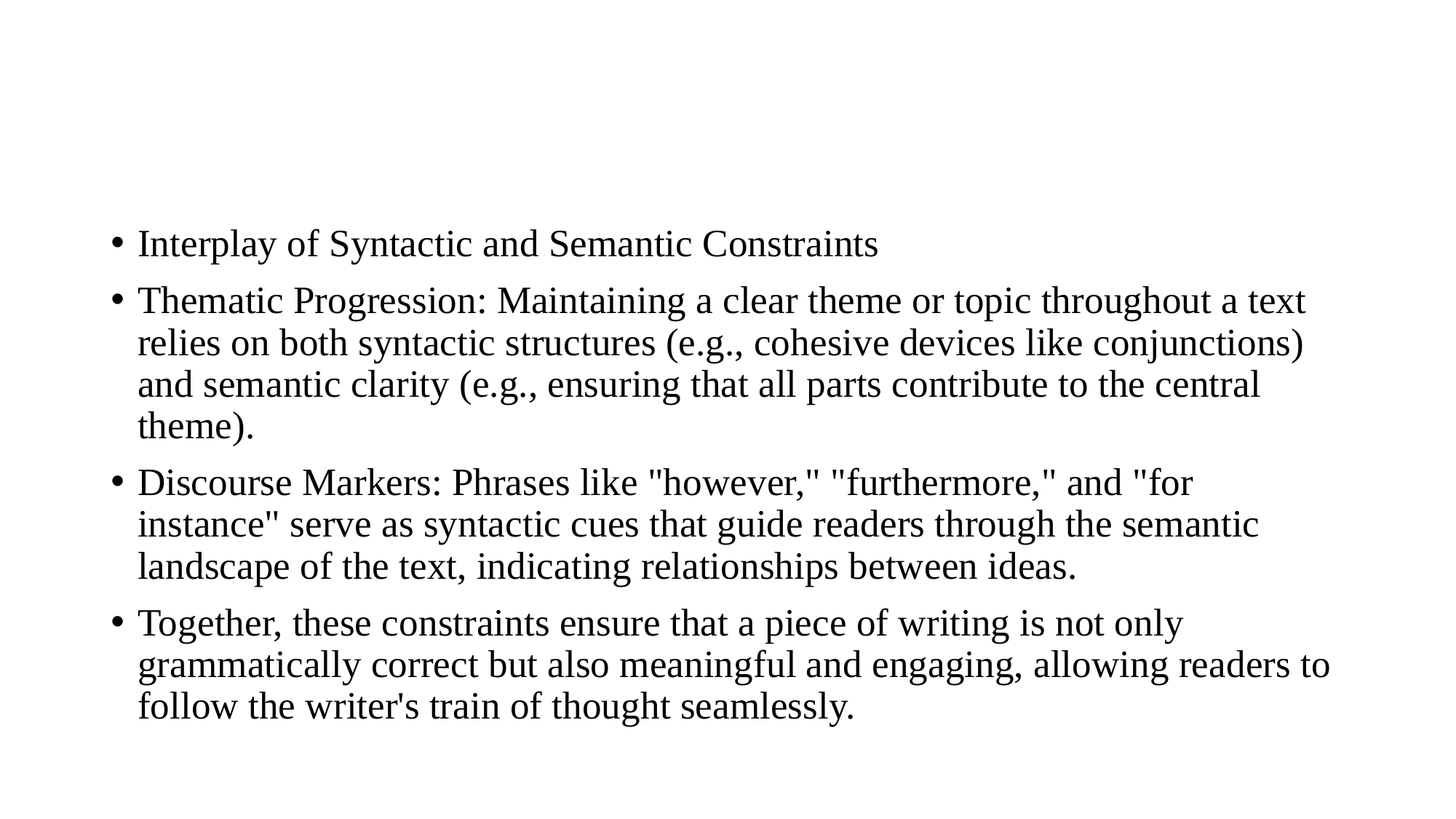

#
Interplay of Syntactic and Semantic Constraints
Thematic Progression: Maintaining a clear theme or topic throughout a text relies on both syntactic structures (e.g., cohesive devices like conjunctions) and semantic clarity (e.g., ensuring that all parts contribute to the central theme).
Discourse Markers: Phrases like "however," "furthermore," and "for instance" serve as syntactic cues that guide readers through the semantic landscape of the text, indicating relationships between ideas.
Together, these constraints ensure that a piece of writing is not only grammatically correct but also meaningful and engaging, allowing readers to follow the writer's train of thought seamlessly.